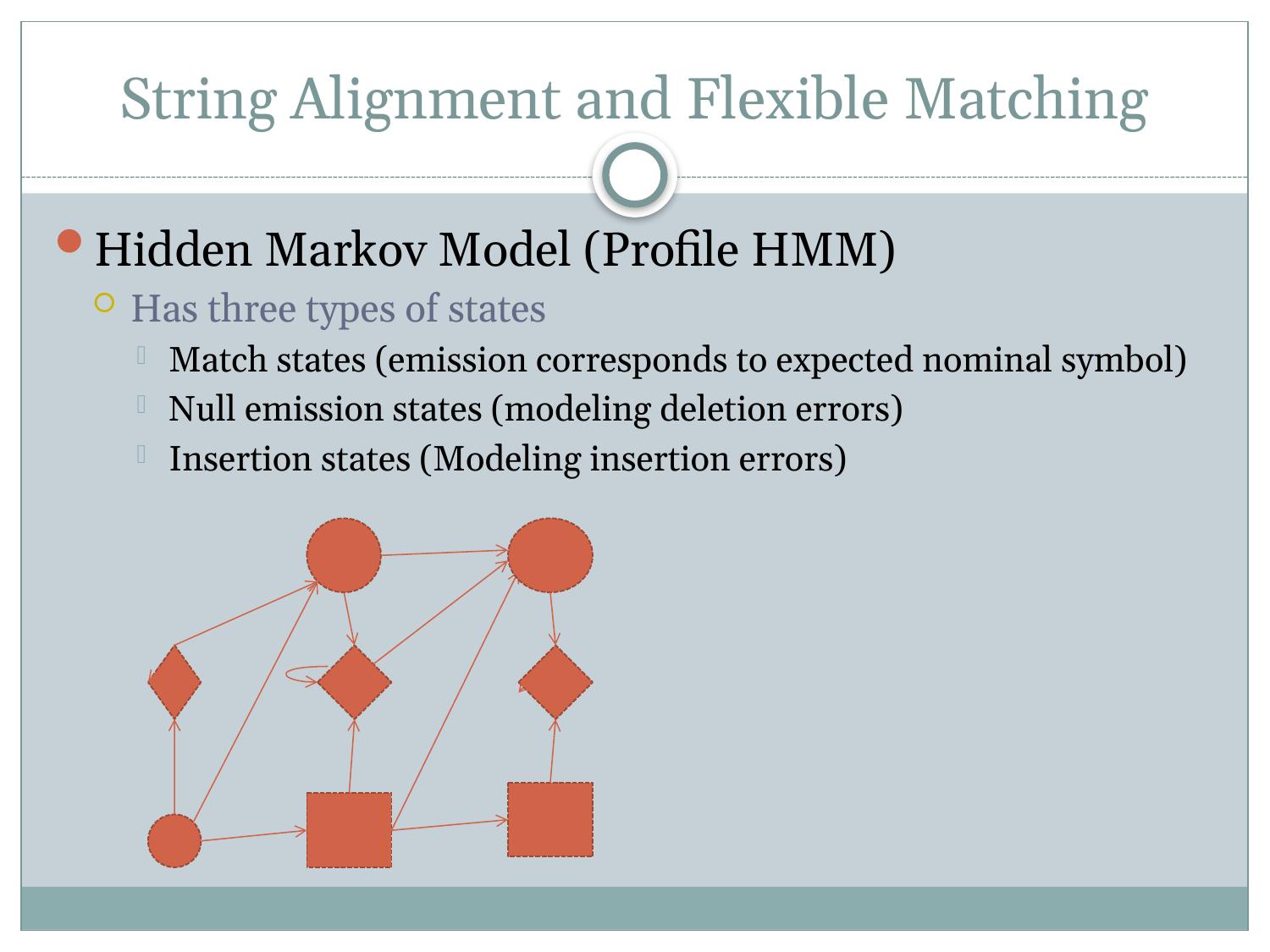

# String Alignment and Flexible Matching
Hidden Markov Model (Profile HMM)
Has three types of states
Match states (emission corresponds to expected nominal symbol)
Null emission states (modeling deletion errors)
Insertion states (Modeling insertion errors)